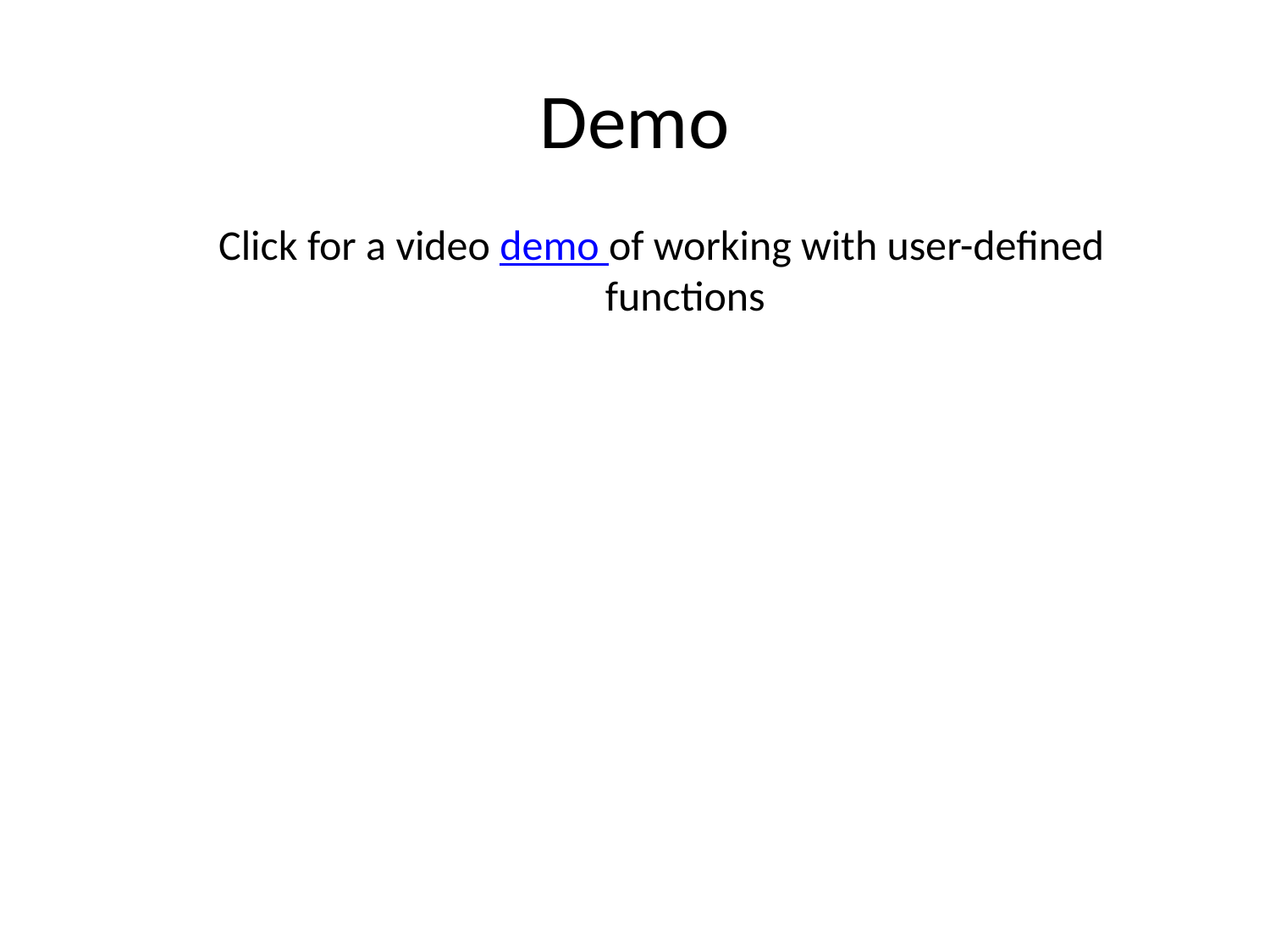

# Demo
Click for a video demo of working with user-defined functions